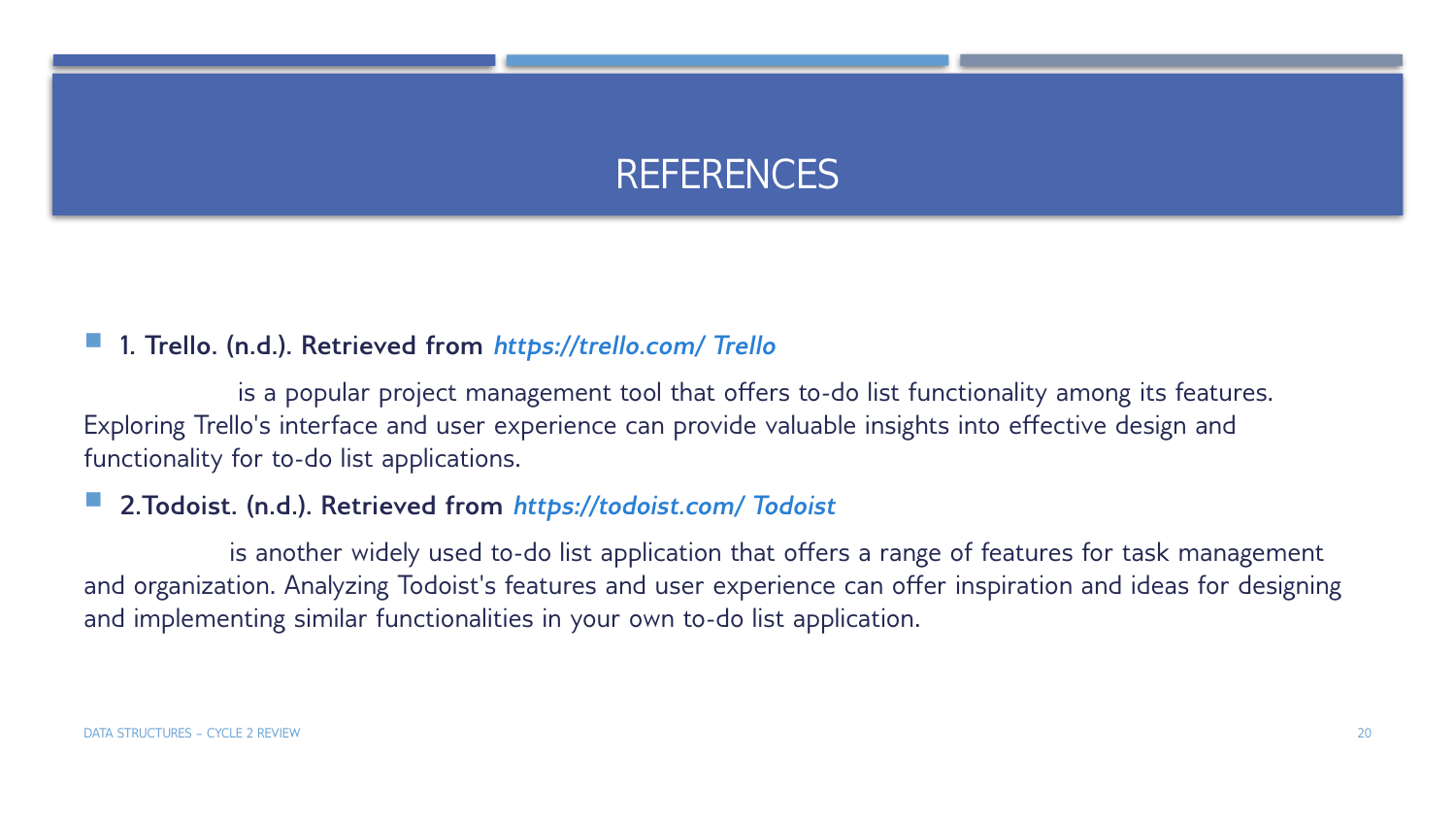

# REFERENCES
1. Trello. (n.d.). Retrieved from https://trello.com/ Trello
	 is a popular project management tool that offers to-do list functionality among its features. Exploring Trello's interface and user experience can provide valuable insights into effective design and functionality for to-do list applications.
2.Todoist. (n.d.). Retrieved from https://todoist.com/ Todoist
	is another widely used to-do list application that offers a range of features for task management and organization. Analyzing Todoist's features and user experience can offer inspiration and ideas for designing and implementing similar functionalities in your own to-do list application.
DATA STRUCTURES – CYCLE 2 REVIEW
20